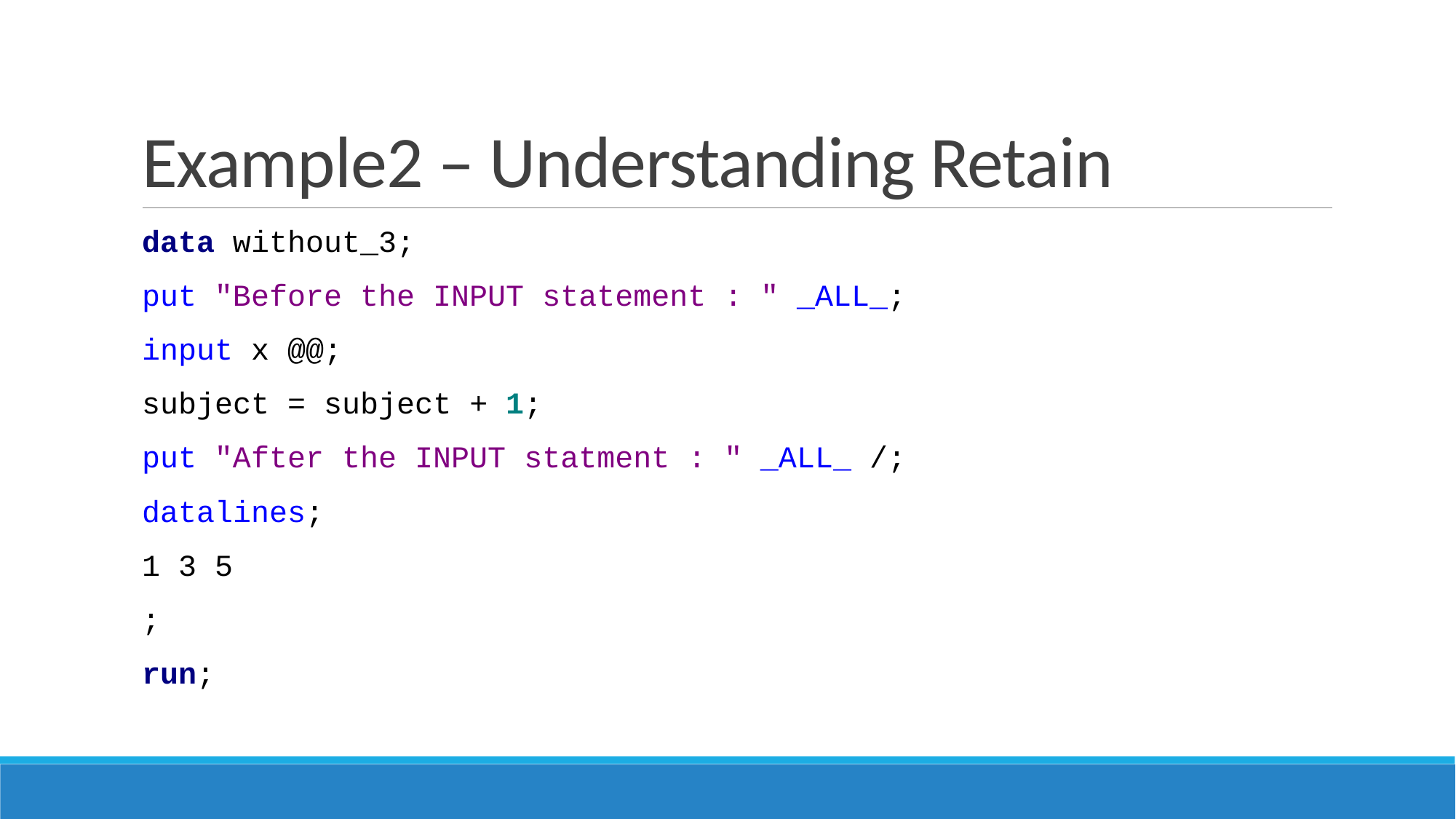

# Example2 – Understanding Retain
data without_3;
put "Before the INPUT statement : " _ALL_;
input x @@;
subject = subject + 1;
put "After the INPUT statment : " _ALL_ /;
datalines;
1 3 5
;
run;